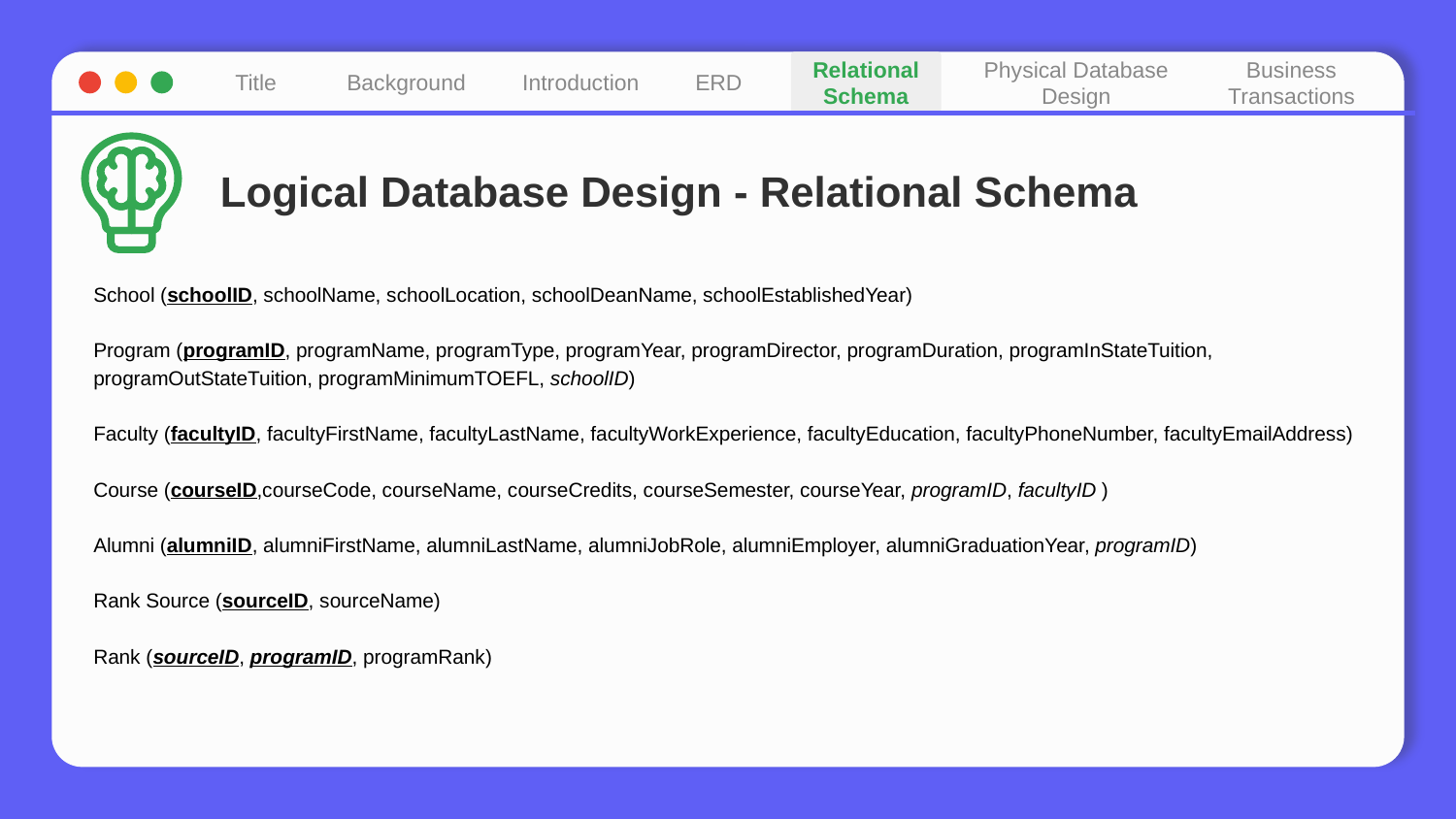

Title
Background
Introduction
ERD
Relational Schema
Physical Database Design
Business Transactions

# Logical Database Design - Relational Schema
School (schoolID, schoolName, schoolLocation, schoolDeanName, schoolEstablishedYear)

Program (programID, programName, programType, programYear, programDirector, programDuration, programInStateTuition, programOutStateTuition, programMinimumTOEFL, schoolID)

Faculty (facultyID, facultyFirstName, facultyLastName, facultyWorkExperience, facultyEducation, facultyPhoneNumber, facultyEmailAddress)

Course (courseID,courseCode, courseName, courseCredits, courseSemester, courseYear, programID, facultyID )

Alumni (alumniID, alumniFirstName, alumniLastName, alumniJobRole, alumniEmployer, alumniGraduationYear, programID)

Rank Source (sourceID, sourceName)

Rank (sourceID, programID, programRank)